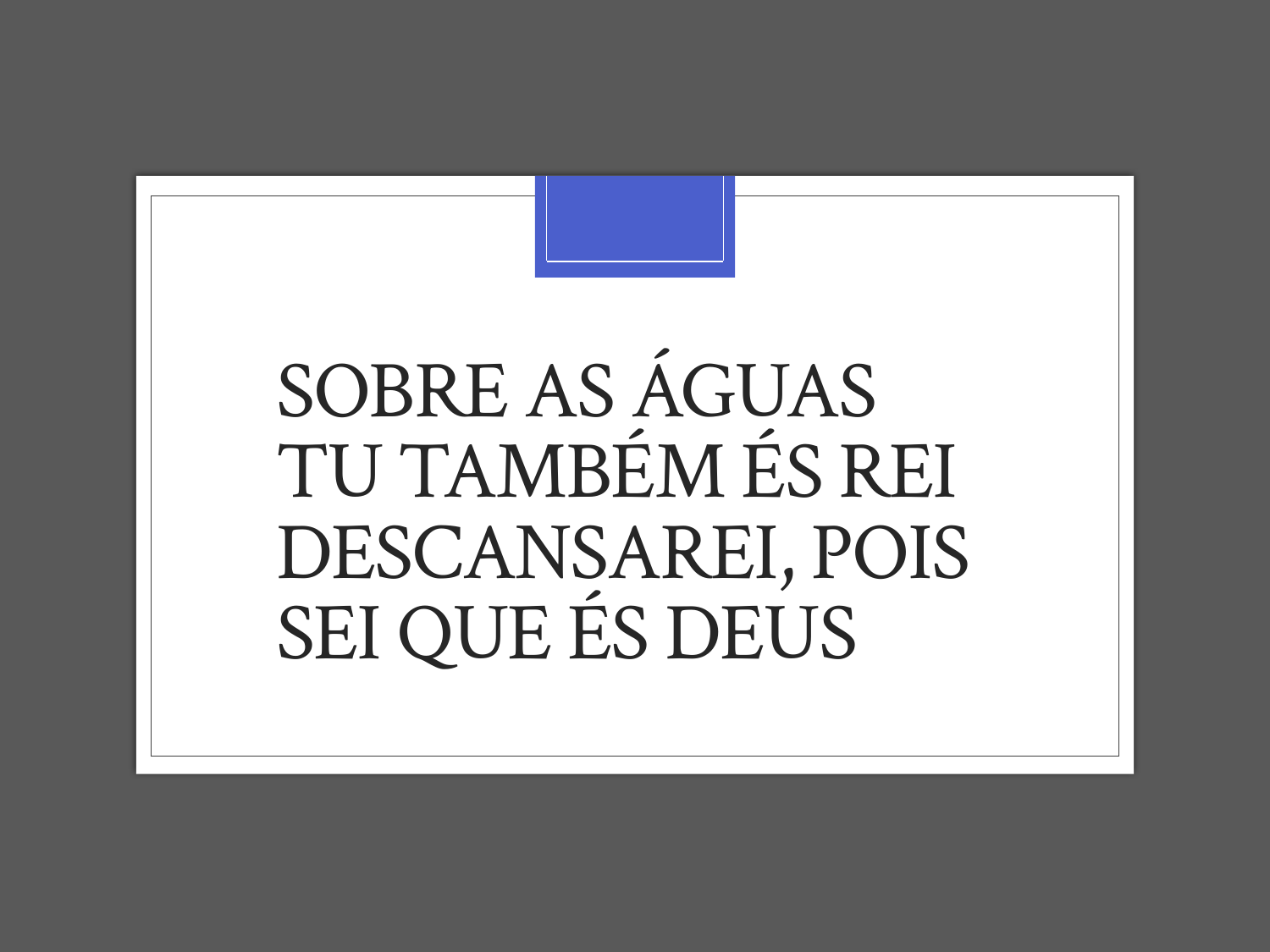

# Sobre as águas Tu também és Rei Descansarei, pois sei que és Deus